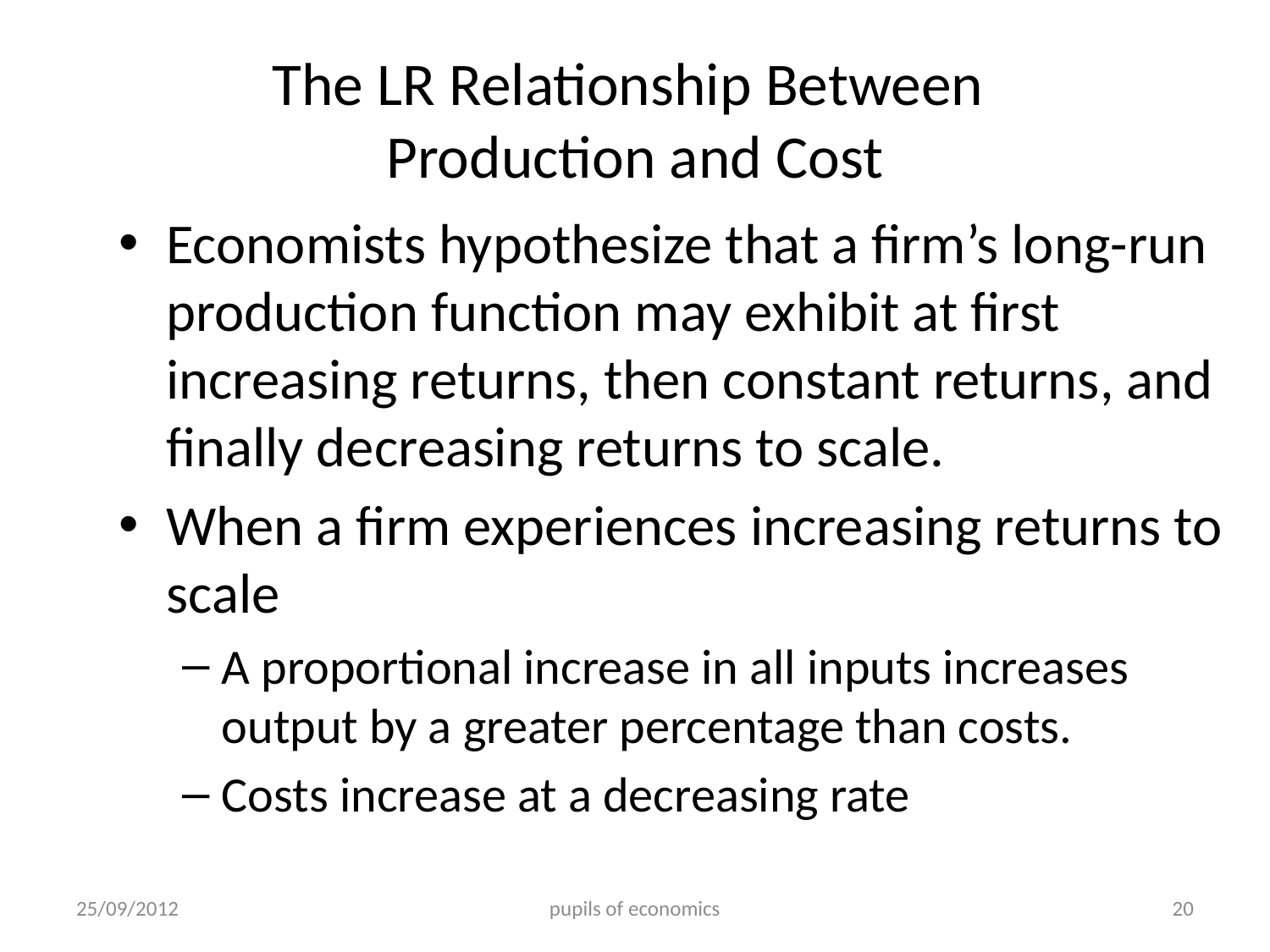

# The LR Relationship Between Production and Cost
Economists hypothesize that a firm’s long-run production function may exhibit at first increasing returns, then constant returns, and finally decreasing returns to scale.
When a firm experiences increasing returns to scale
A proportional increase in all inputs increases output by a greater percentage than costs.
Costs increase at a decreasing rate
25/09/2012
pupils of economics
20